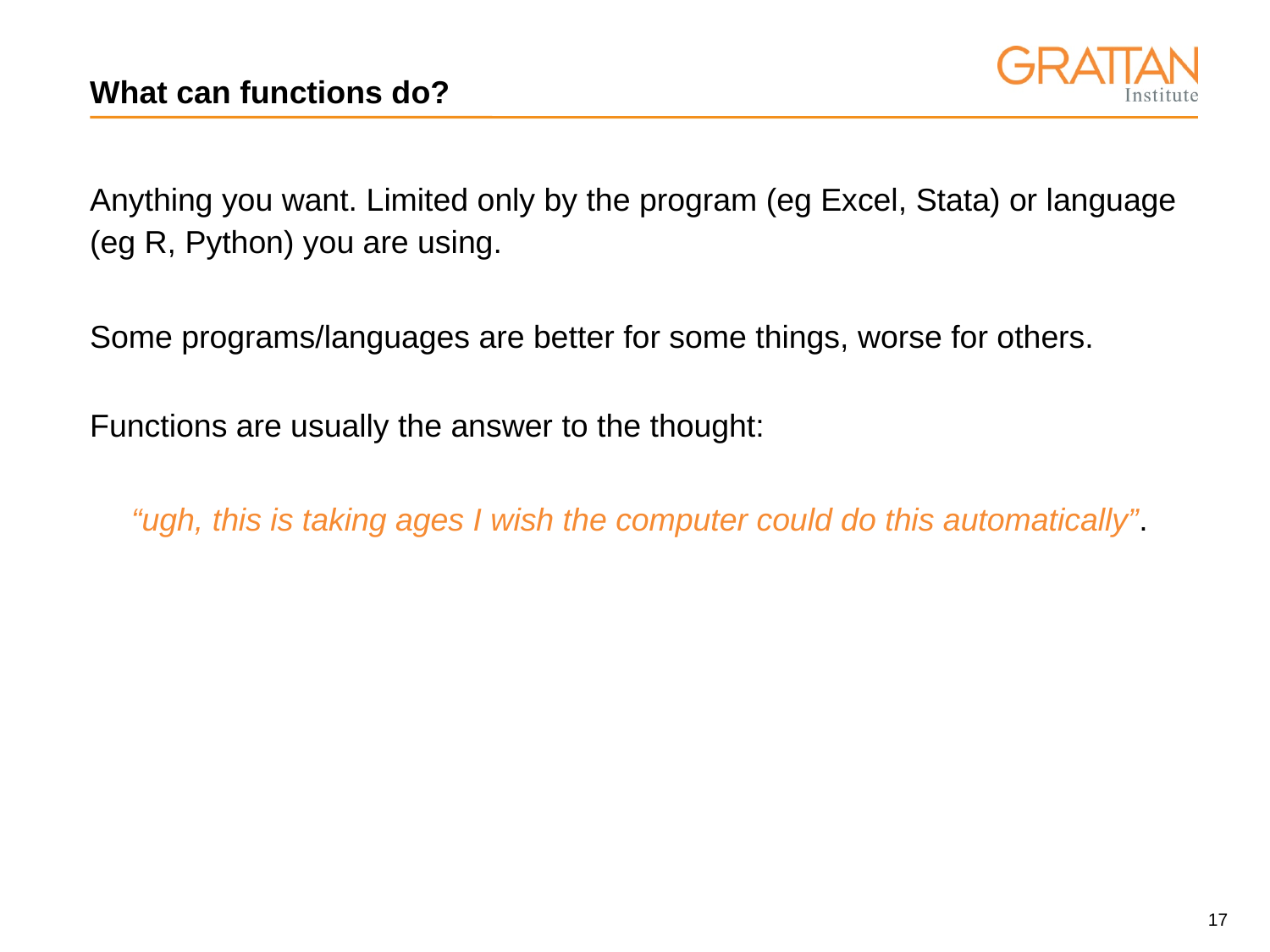

# What can functions do?
Anything you want. Limited only by the program (eg Excel, Stata) or language (eg R, Python) you are using.

Some programs/languages are better for some things, worse for others.
Functions are usually the answer to the thought:

“ugh, this is taking ages I wish the computer could do this automatically”.